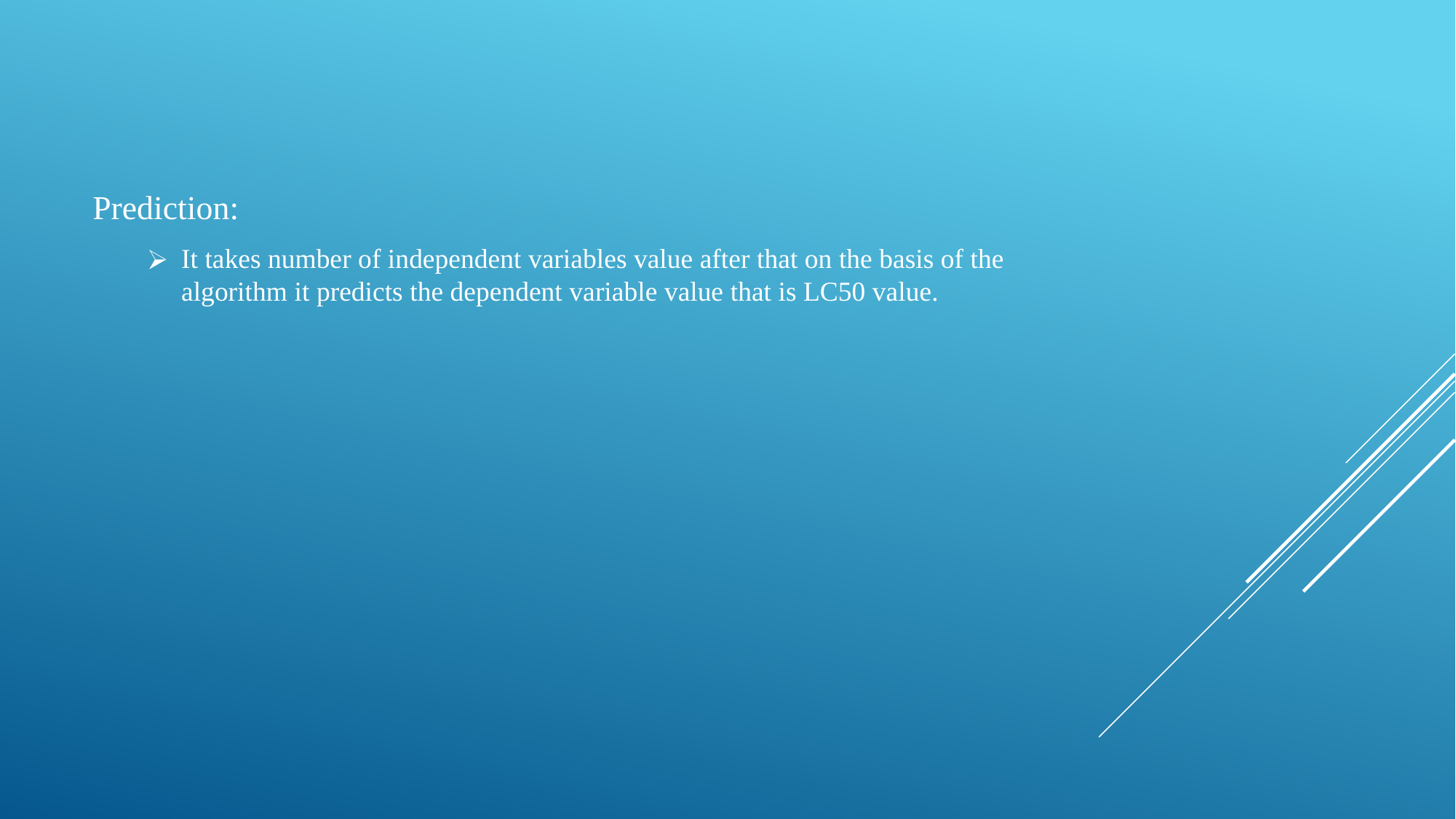

Prediction:
It takes number of independent variables value after that on the basis of the algorithm it predicts the dependent variable value that is LC50 value.